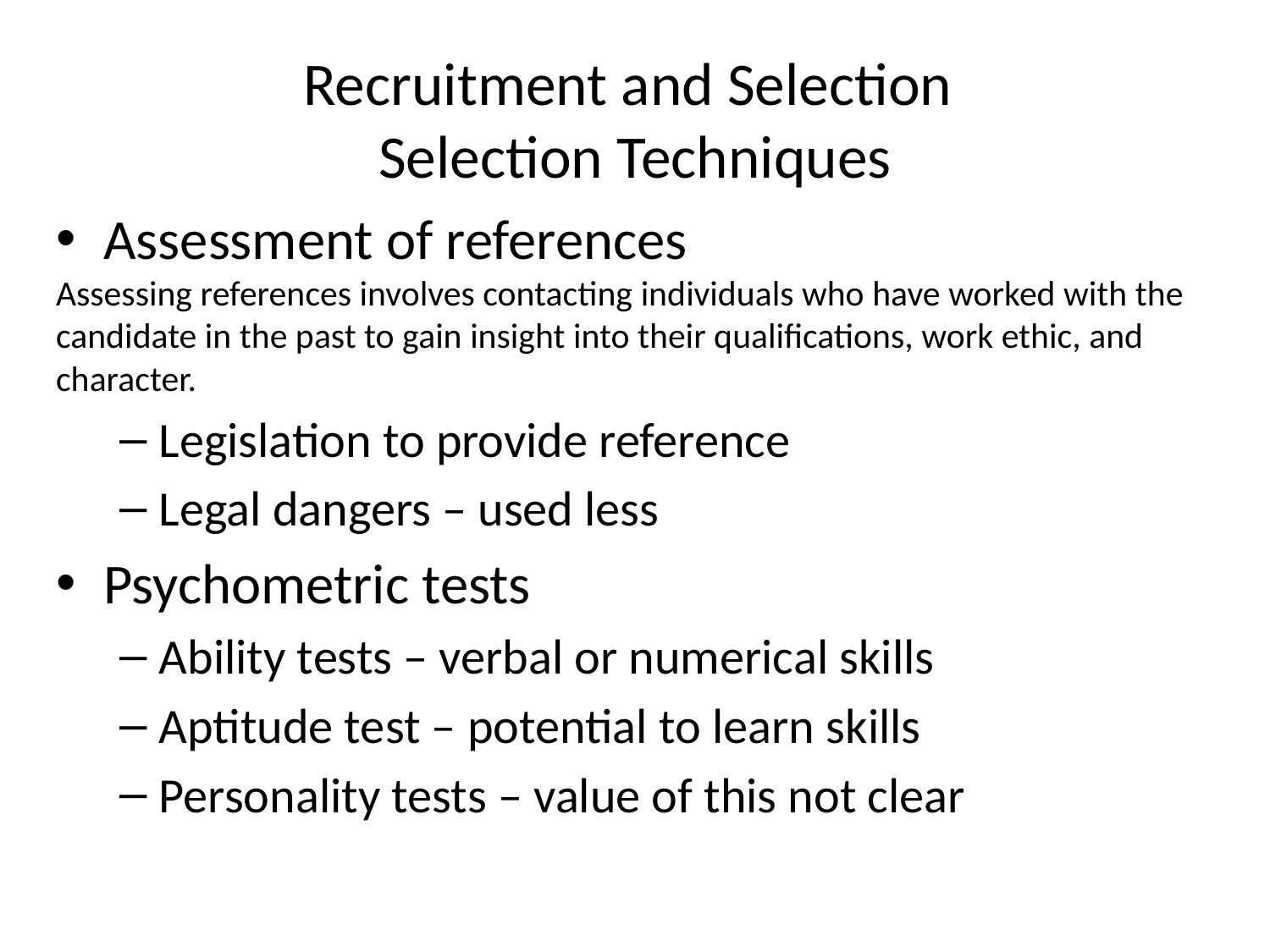

# Recruitment and Selection Selection Techniques
Assessment of references
Assessing references involves contacting individuals who have worked with the candidate in the past to gain insight into their qualifications, work ethic, and character.
Legislation to provide reference
Legal dangers – used less
Psychometric tests
Ability tests – verbal or numerical skills
Aptitude test – potential to learn skills
Personality tests – value of this not clear